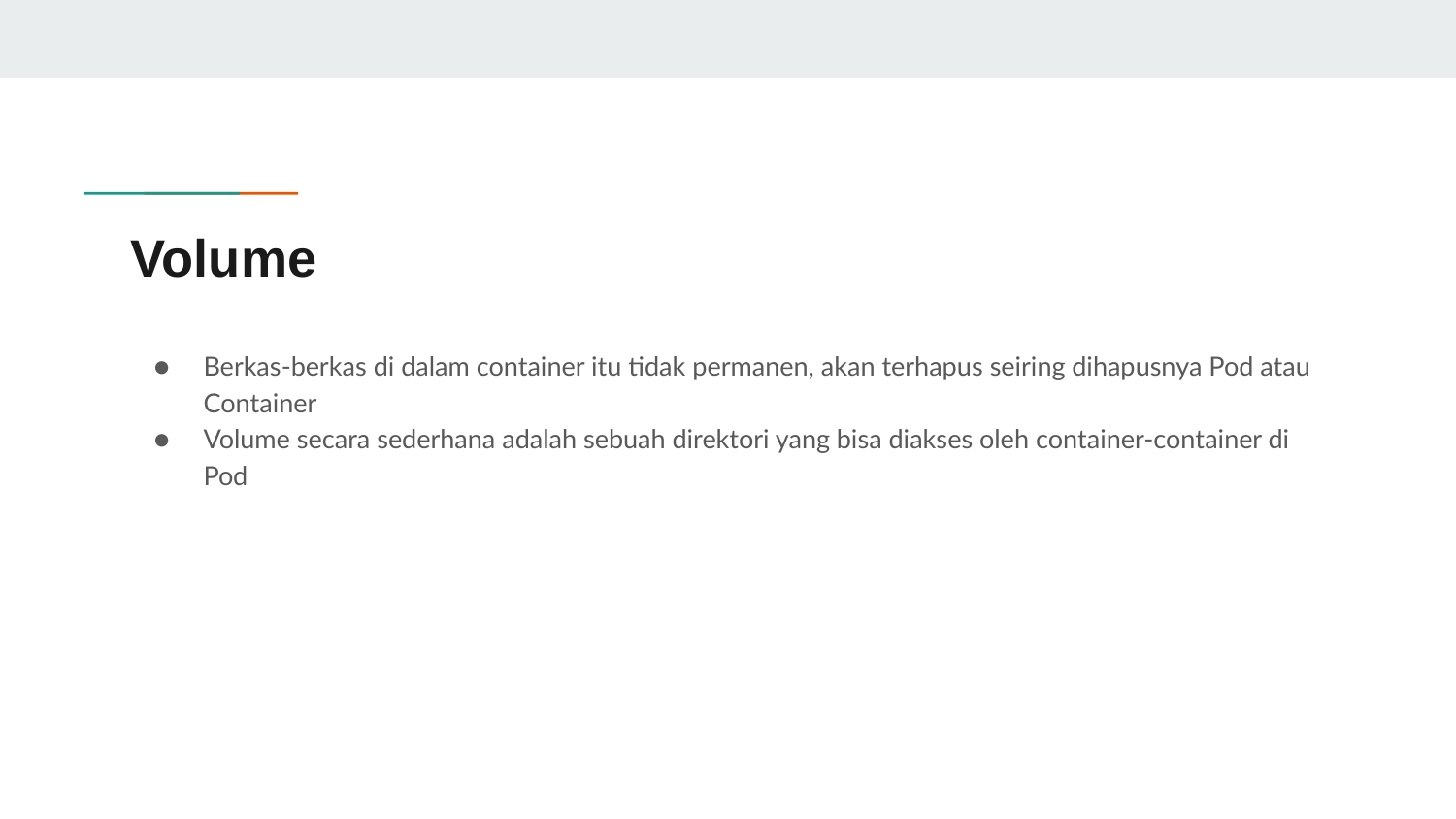

# Volume
Berkas-berkas di dalam container itu tidak permanen, akan terhapus seiring dihapusnya Pod atau Container
Volume secara sederhana adalah sebuah direktori yang bisa diakses oleh container-container di Pod